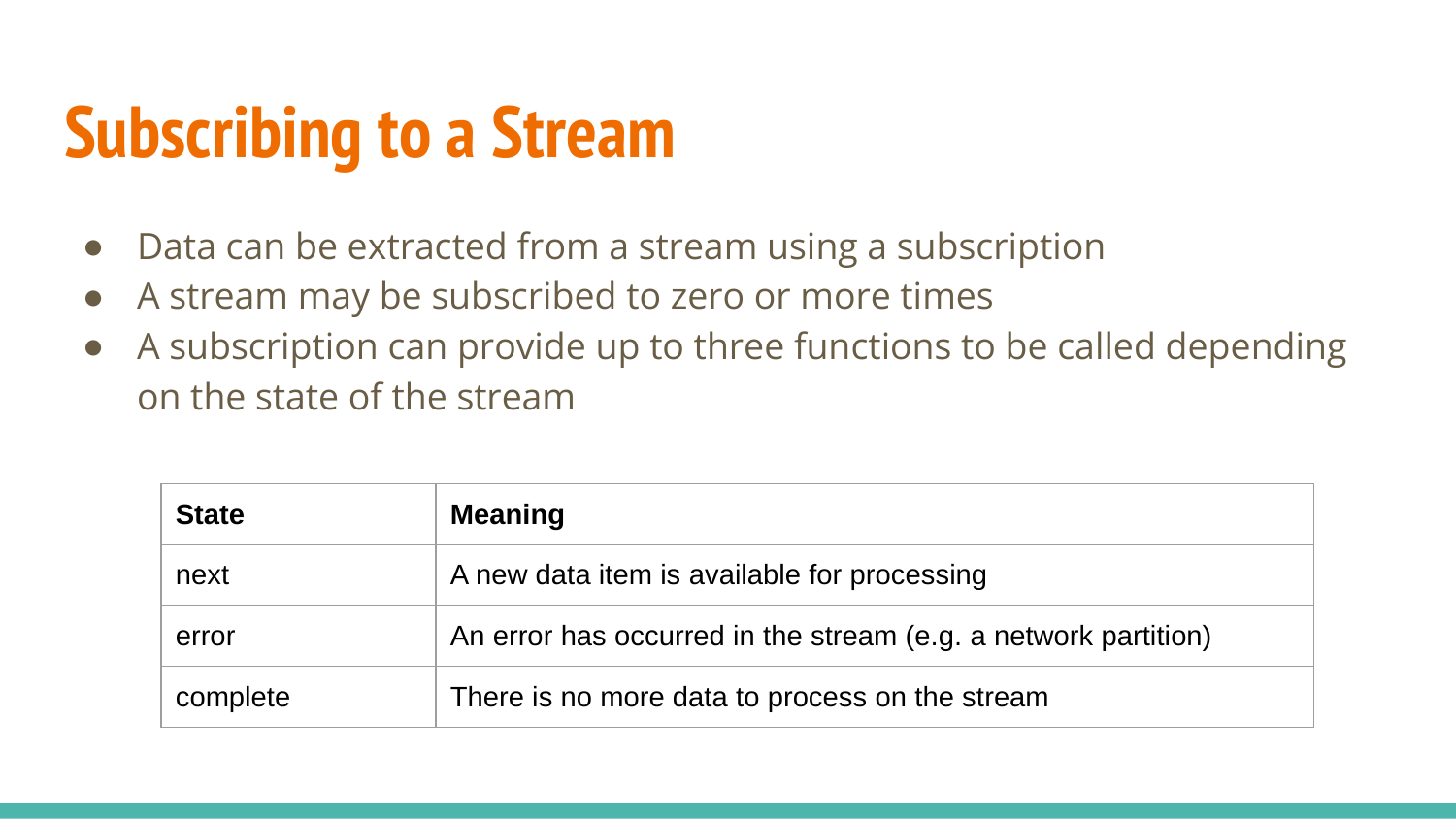

# Subscribing to a Stream
Data can be extracted from a stream using a subscription
A stream may be subscribed to zero or more times
A subscription can provide up to three functions to be called depending on the state of the stream

| State | Meaning |
| --- | --- |
| next | A new data item is available for processing |
| error | An error has occurred in the stream (e.g. a network partition) |
| complete | There is no more data to process on the stream |